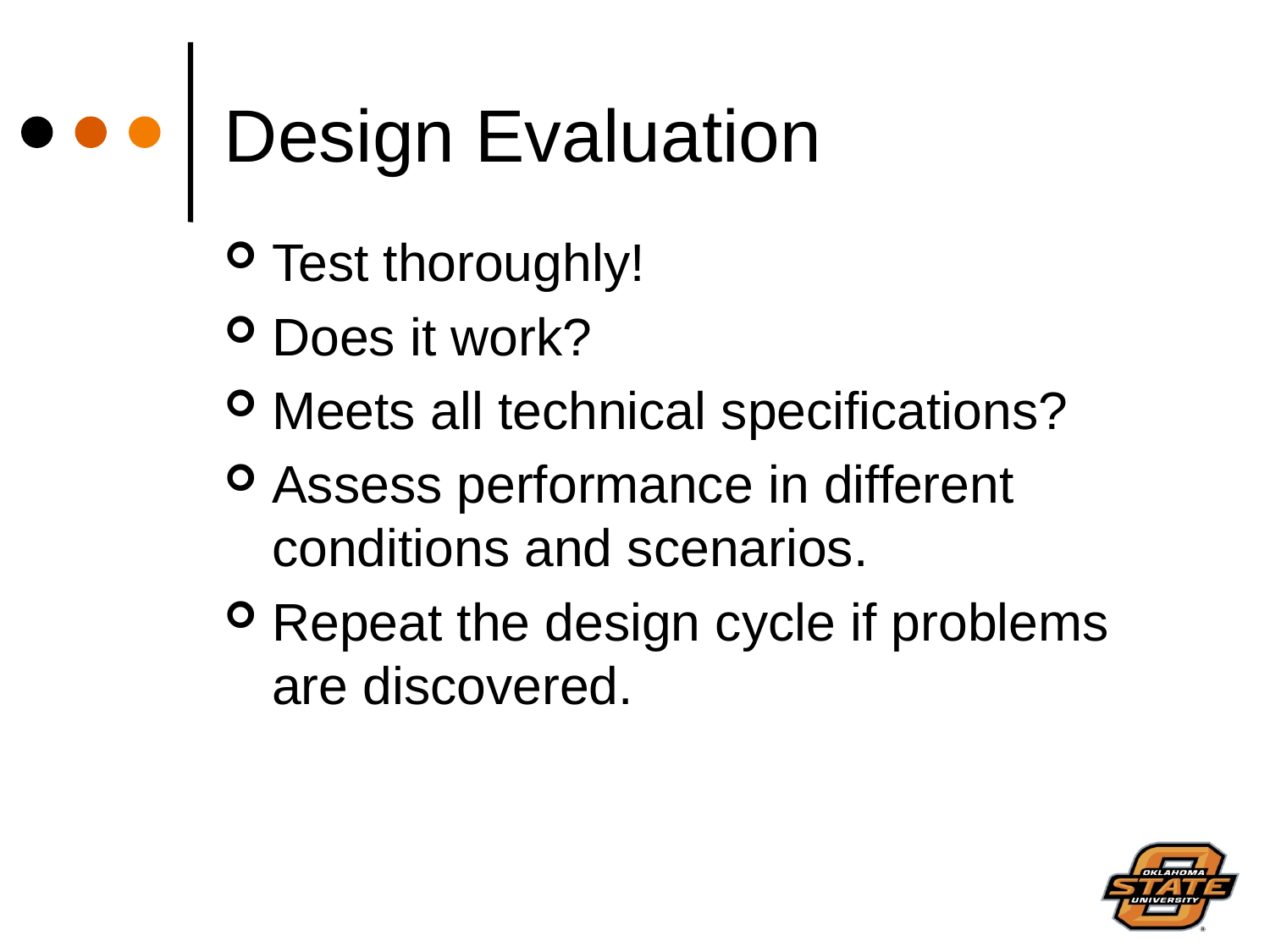

# Design Evaluation
Test thoroughly!
Does it work?
Meets all technical specifications?
Assess performance in different conditions and scenarios.
Repeat the design cycle if problems are discovered.